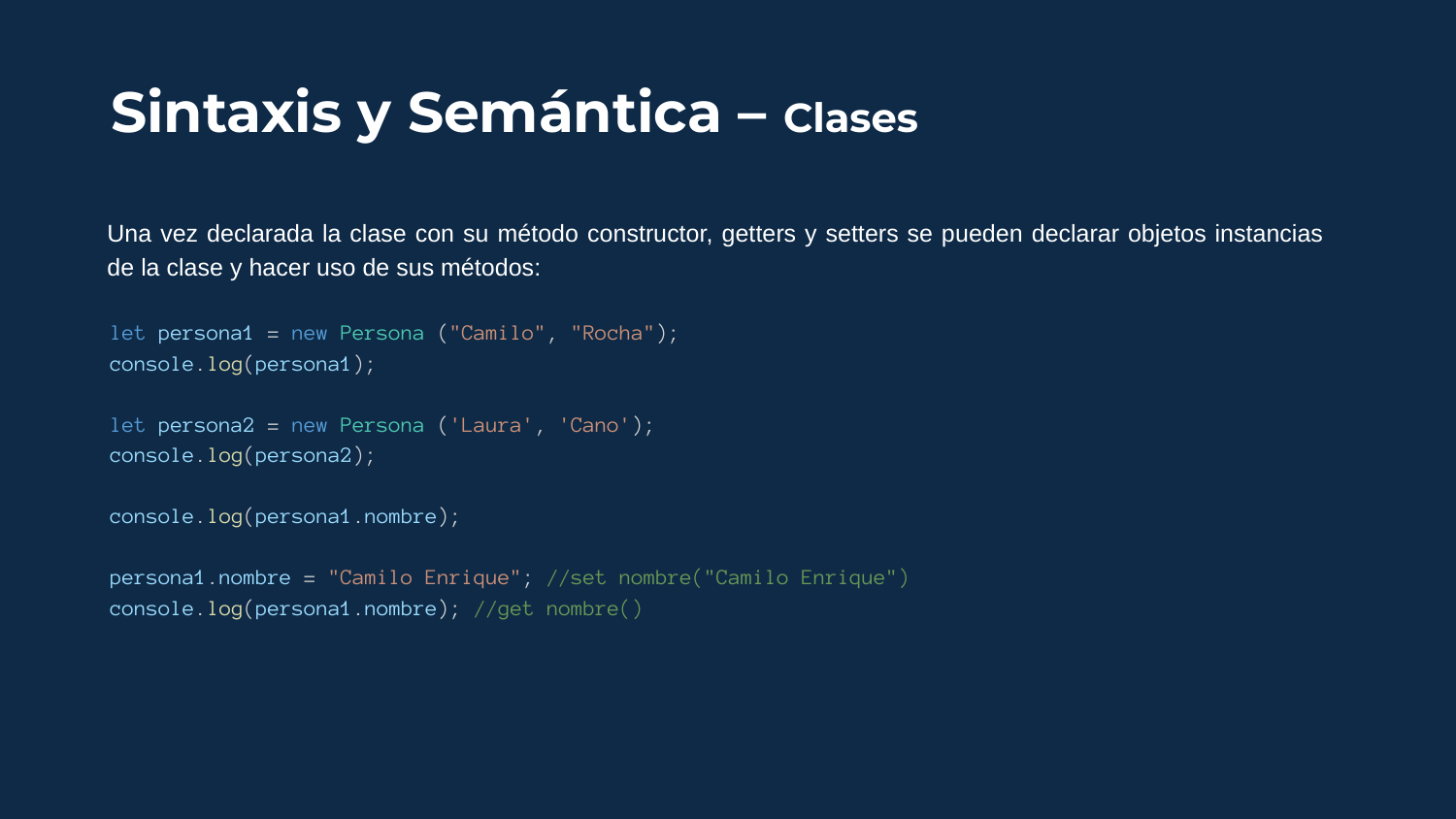

Sintaxis y Semántica – Clases
Una vez declarada la clase con su método constructor, getters y setters se pueden declarar objetos instancias de la clase y hacer uso de sus métodos:

let persona1 = new Persona ("Camilo", "Rocha");
console.log(persona1);
let persona2 = new Persona ('Laura', 'Cano');
console.log(persona2);
console.log(persona1.nombre);
persona1.nombre = "Camilo Enrique"; //set nombre("Camilo Enrique")
console.log(persona1.nombre); //get nombre()